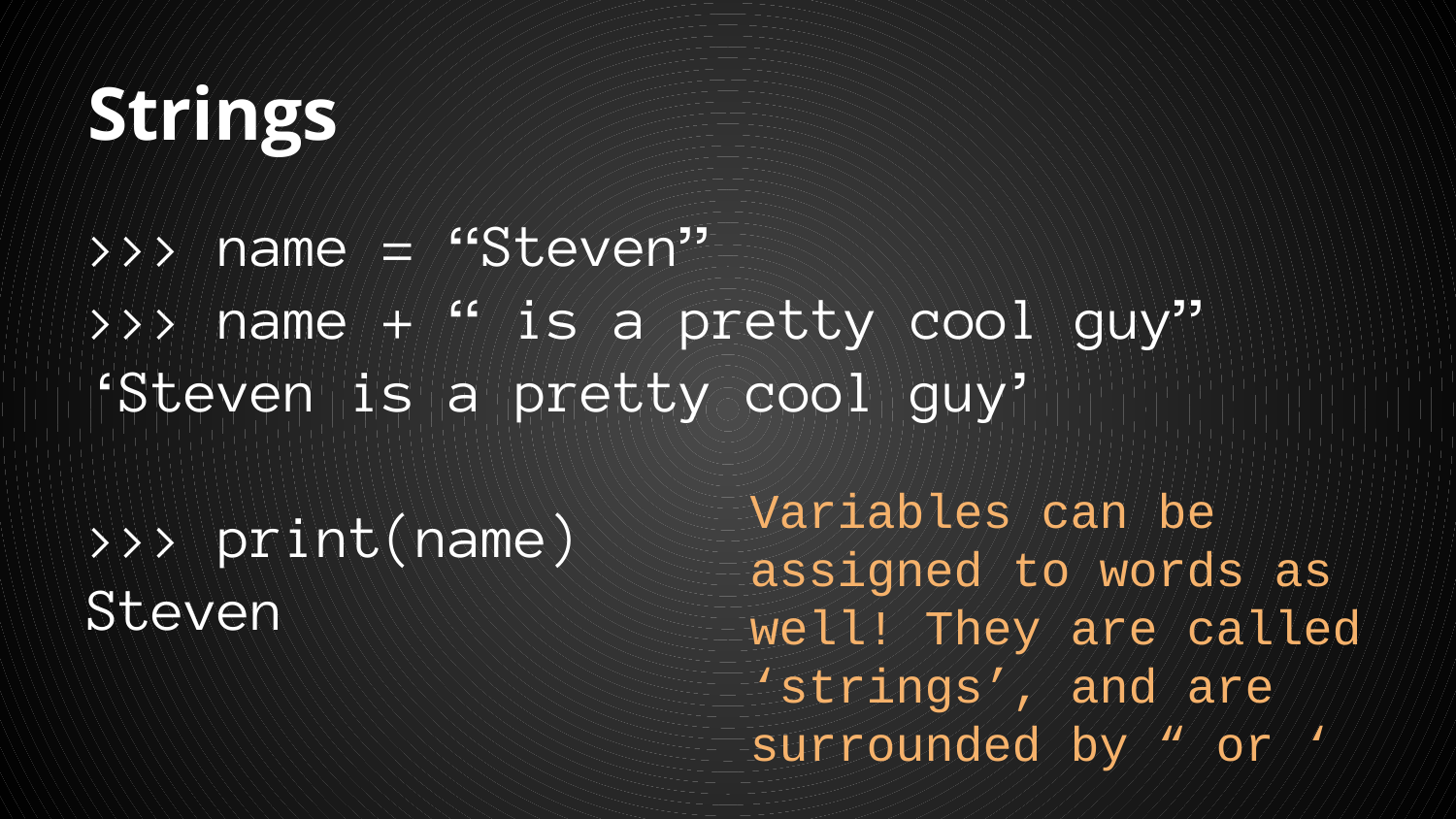

# Strings
>>> name = “Steven”
>>> name + “ is a pretty cool guy”
‘Steven is a pretty cool guy’

>>> print(name)
Steven
Variables can be assigned to words as well! They are called ‘strings’, and are surrounded by “ or ‘